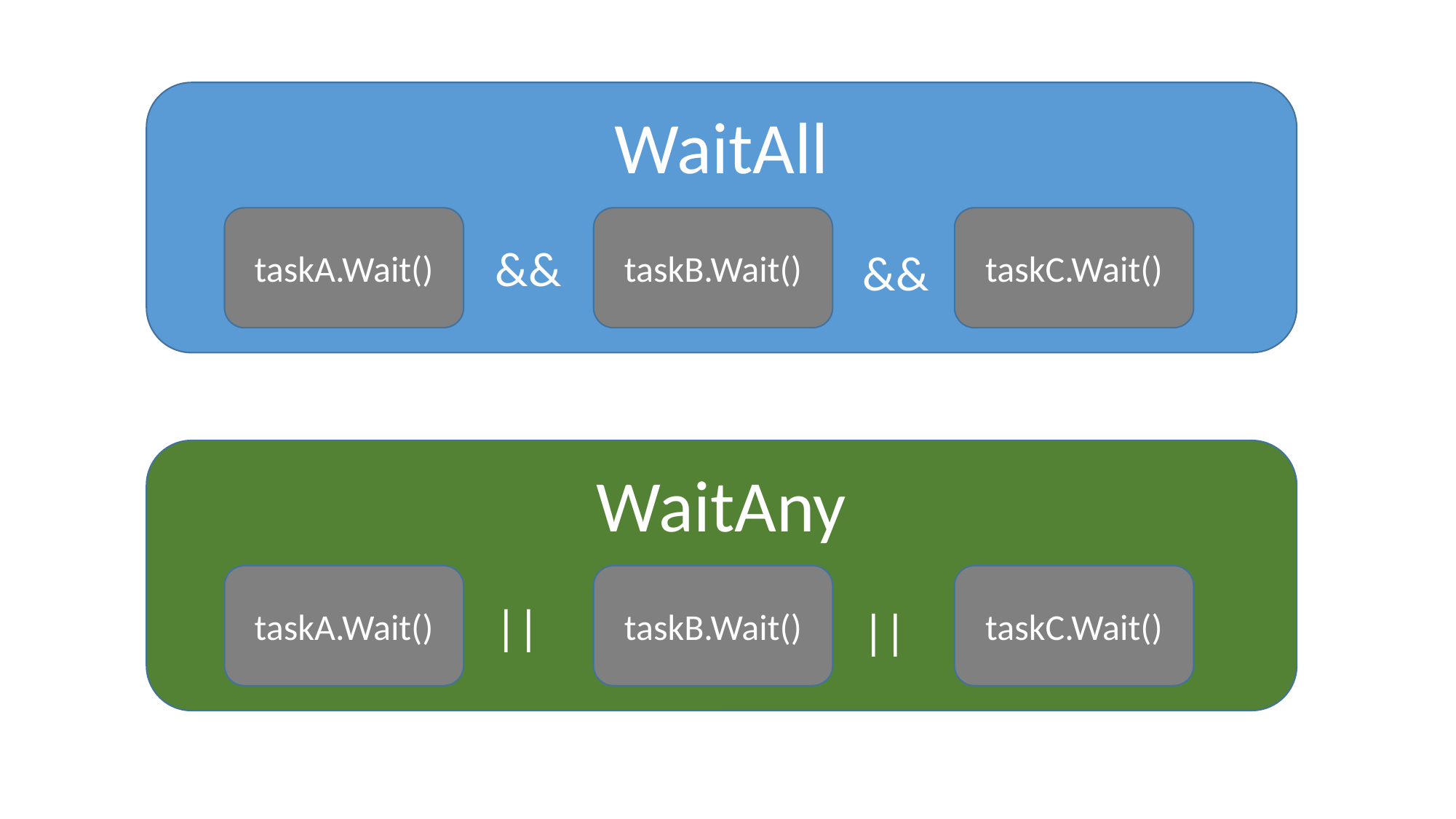

WaitAll
taskC.Wait()
taskA.Wait()
taskB.Wait()
&&
&&
WaitAny
taskC.Wait()
taskA.Wait()
taskB.Wait()
||
||